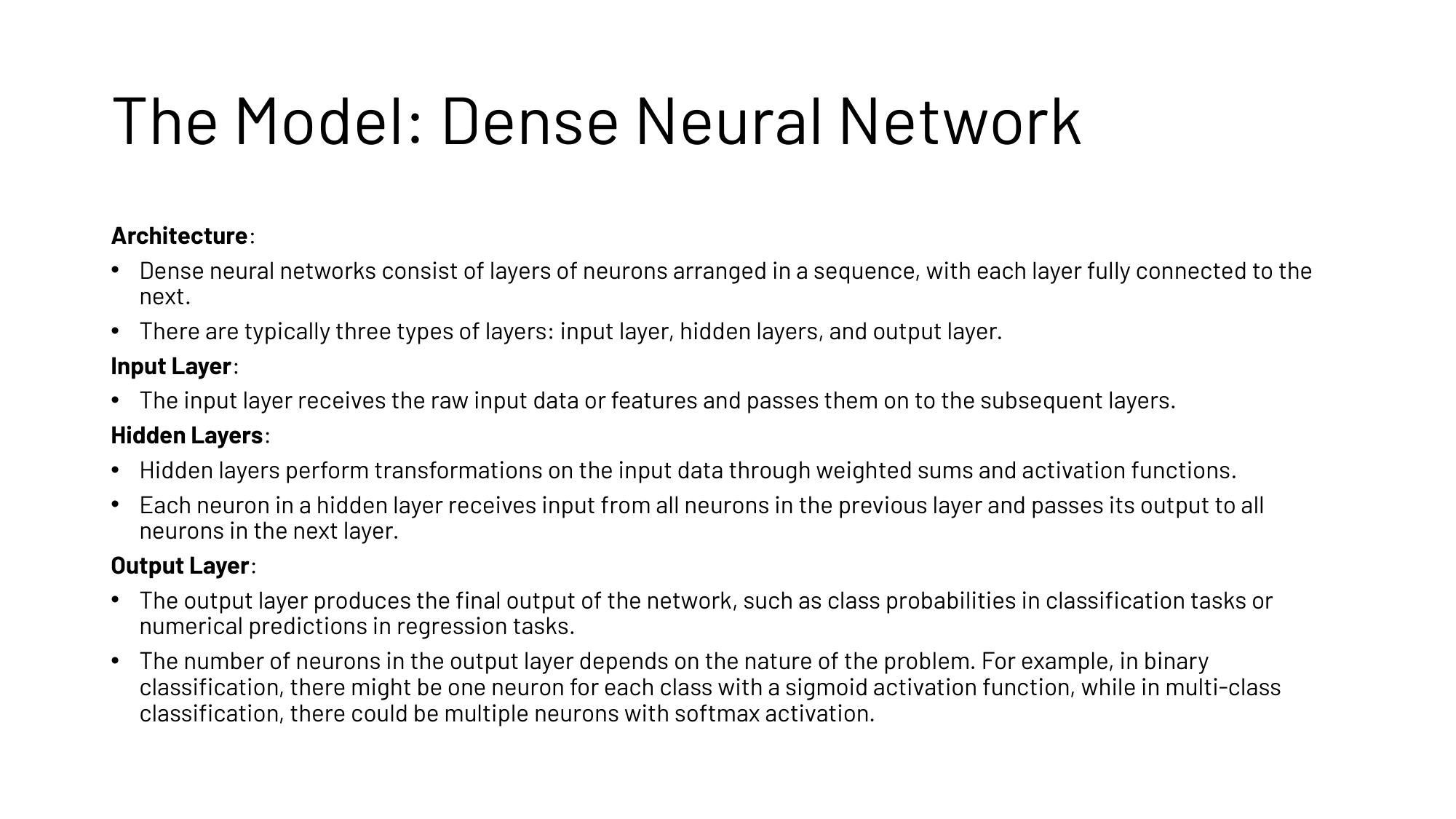

# The Model: Dense Neural Network
Architecture:
Dense neural networks consist of layers of neurons arranged in a sequence, with each layer fully connected to the next.
There are typically three types of layers: input layer, hidden layers, and output layer.
Input Layer:
The input layer receives the raw input data or features and passes them on to the subsequent layers.
Hidden Layers:
Hidden layers perform transformations on the input data through weighted sums and activation functions.
Each neuron in a hidden layer receives input from all neurons in the previous layer and passes its output to all neurons in the next layer.
Output Layer:
The output layer produces the final output of the network, such as class probabilities in classification tasks or numerical predictions in regression tasks.
The number of neurons in the output layer depends on the nature of the problem. For example, in binary classification, there might be one neuron for each class with a sigmoid activation function, while in multi-class classification, there could be multiple neurons with softmax activation.